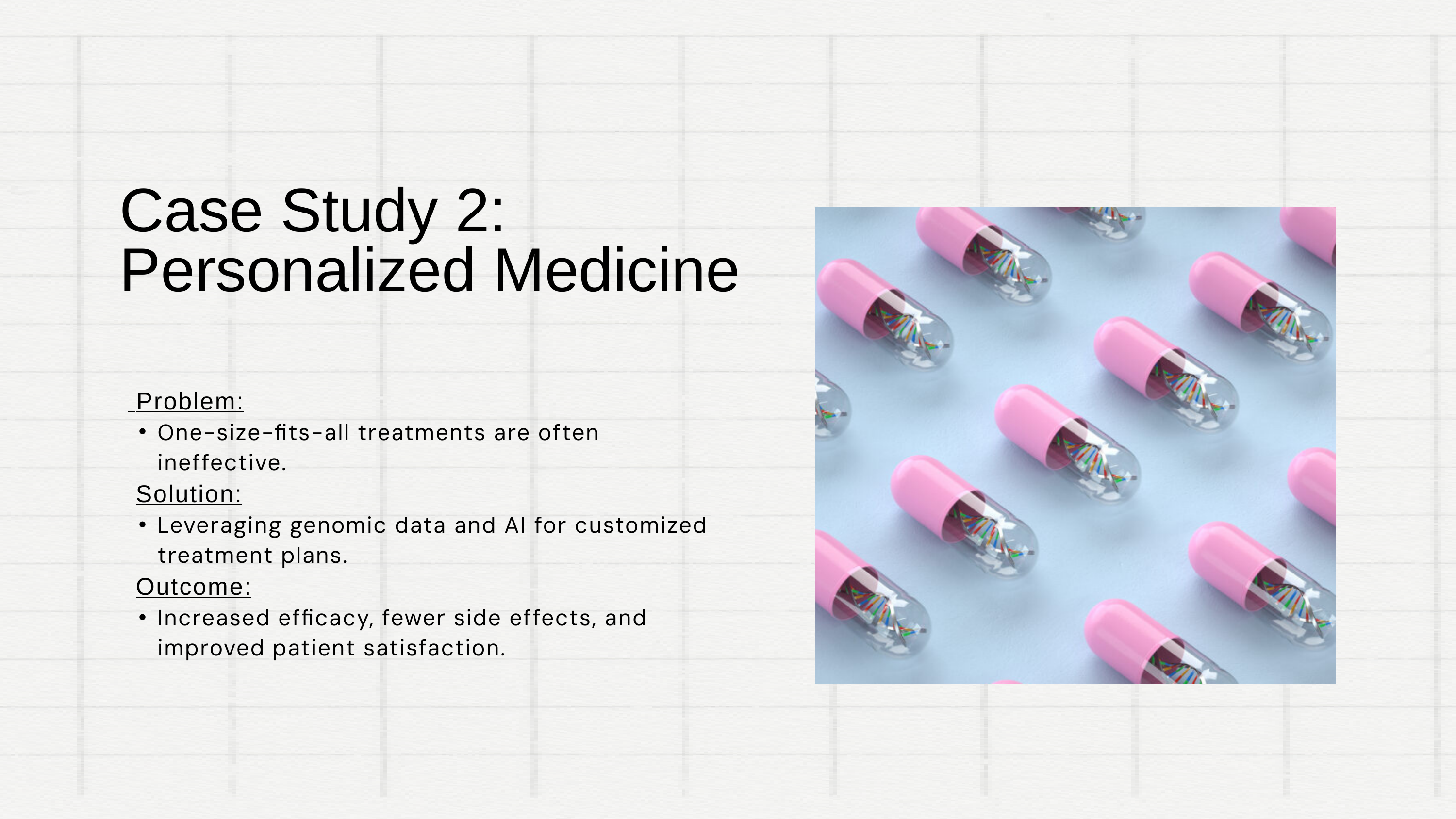

Case Study 2: Personalized Medicine

  Problem:
One-size-fits-all treatments are often ineffective.
  Solution:
Leveraging genomic data and AI for customized treatment plans.
  Outcome:
Increased efficacy, fewer side effects, and improved patient satisfaction.